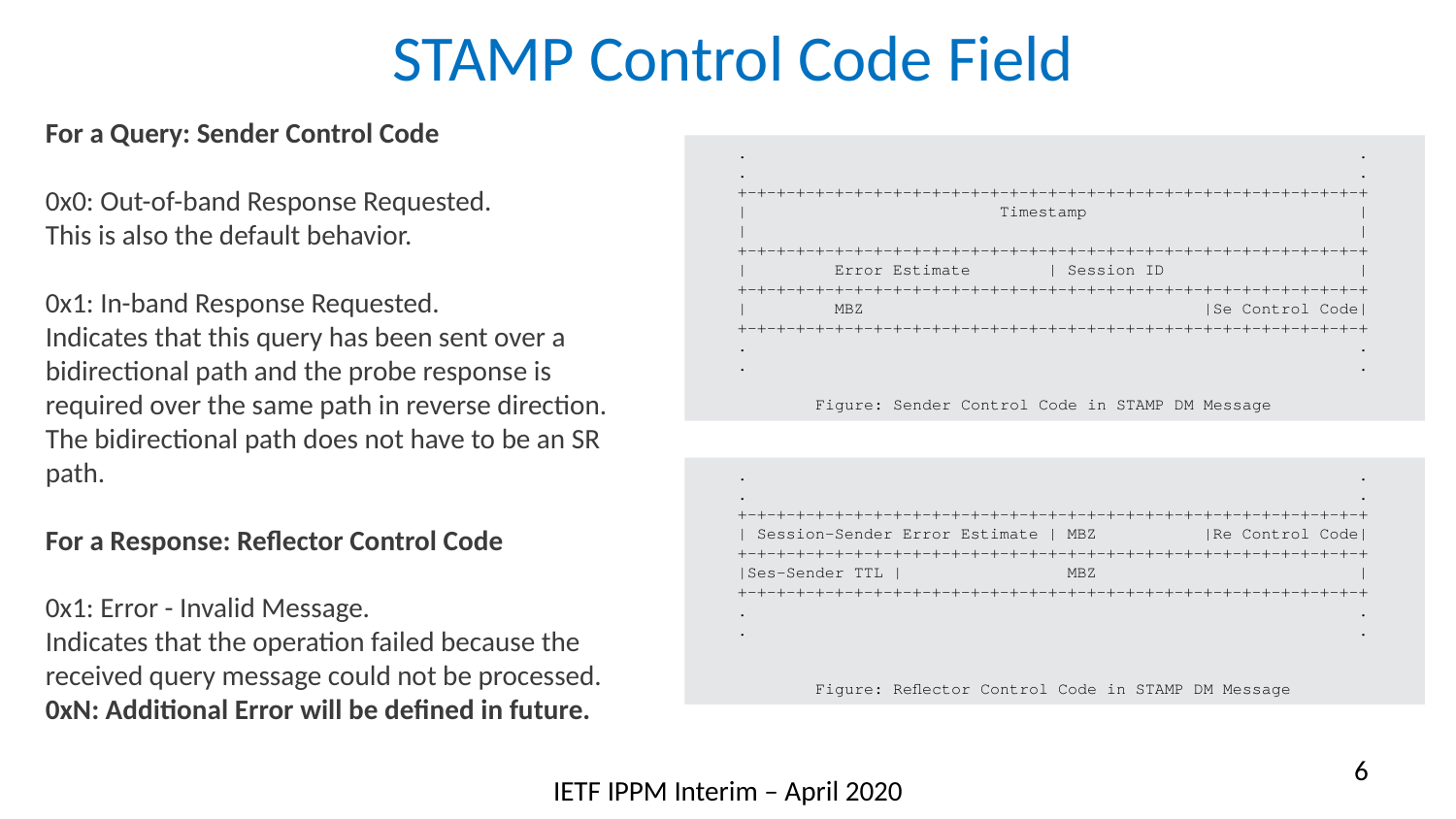

# STAMP Control Code Field
For a Query: Sender Control Code

0x0: Out-of-band Response Requested.
This is also the default behavior.

0x1: In-band Response Requested.
Indicates that this query has been sent over a bidirectional path and the probe response is required over the same path in reverse direction.
The bidirectional path does not have to be an SR path.

For a Response: Reflector Control Code

0x1: Error - Invalid Message.
Indicates that the operation failed because the received query message could not be processed.
0xN: Additional Error will be defined in future.
    .                                                               .
    .                                                               .
    +-+-+-+-+-+-+-+-+-+-+-+-+-+-+-+-+-+-+-+-+-+-+-+-+-+-+-+-+-+-+-+-+
    |                          Timestamp                            |
    |                                                               |
    +-+-+-+-+-+-+-+-+-+-+-+-+-+-+-+-+-+-+-+-+-+-+-+-+-+-+-+-+-+-+-+-+
    |         Error Estimate        | Session ID                    |
    +-+-+-+-+-+-+-+-+-+-+-+-+-+-+-+-+-+-+-+-+-+-+-+-+-+-+-+-+-+-+-+-+
    |         MBZ                                   |Se Control Code|
    +-+-+-+-+-+-+-+-+-+-+-+-+-+-+-+-+-+-+-+-+-+-+-+-+-+-+-+-+-+-+-+-+
    .                                                               .
    .                                                               .

            Figure: Sender Control Code in STAMP DM Message
    .                                                               .
    .                                                               .
    +-+-+-+-+-+-+-+-+-+-+-+-+-+-+-+-+-+-+-+-+-+-+-+-+-+-+-+-+-+-+-+-+
    | Session-Sender Error Estimate | MBZ           |Re Control Code|
    +-+-+-+-+-+-+-+-+-+-+-+-+-+-+-+-+-+-+-+-+-+-+-+-+-+-+-+-+-+-+-+-+
    |Ses-Sender TTL |                 MBZ                           |
    +-+-+-+-+-+-+-+-+-+-+-+-+-+-+-+-+-+-+-+-+-+-+-+-+-+-+-+-+-+-+-+-+
    .                                                               .
    .                                                               .

            Figure: Reflector Control Code in STAMP DM Message
6
IETF IPPM Interim – April 2020